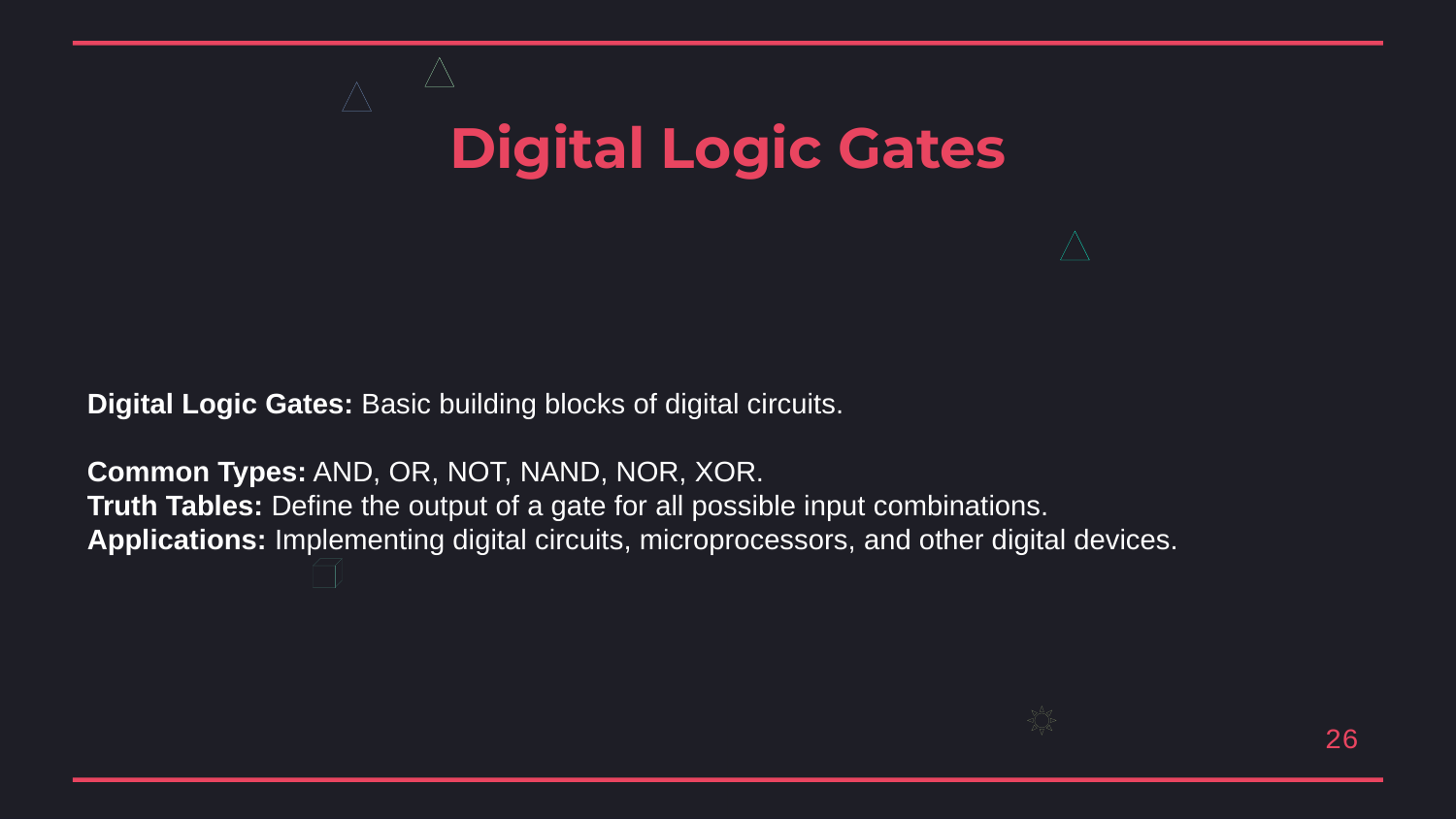

Digital Logic Gates

Digital Logic Gates: Basic building blocks of digital circuits.

Common Types: AND, OR, NOT, NAND, NOR, XOR.
Truth Tables: Define the output of a gate for all possible input combinations.
Applications: Implementing digital circuits, microprocessors, and other digital devices.

26